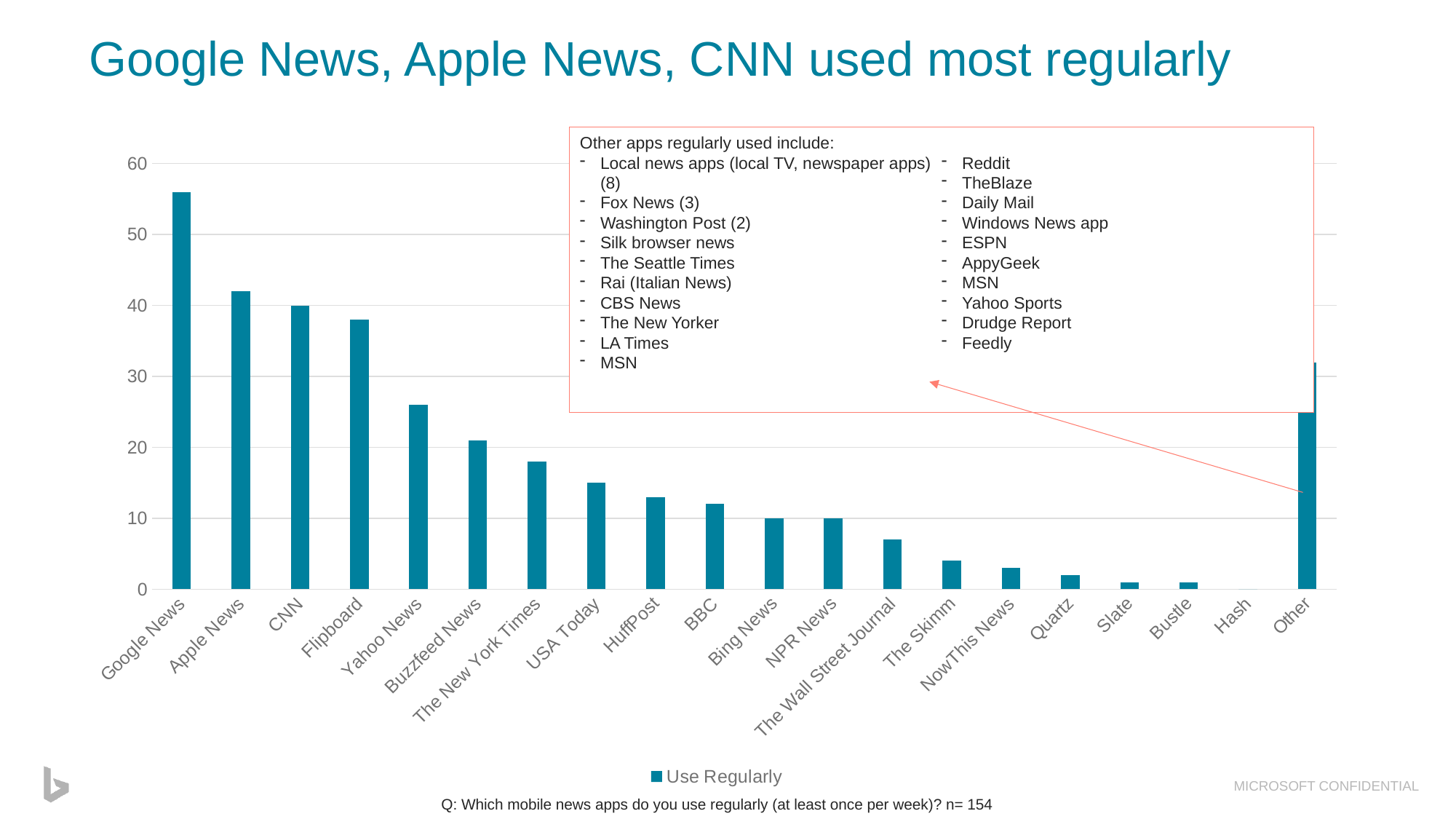

# Google News, Apple News, CNN used most regularly
Other apps regularly used include:
Local news apps (local TV, newspaper apps) (8)
Fox News (3)
Washington Post (2)
Silk browser news
The Seattle Times
Rai (Italian News)
CBS News
The New Yorker
LA Times
MSN

Reddit
TheBlaze
Daily Mail
Windows News app
ESPN
AppyGeek
MSN
Yahoo Sports
Drudge Report
Feedly

### Chart

| Category | Use Regularly |
|---|---|
| Google News | 56.0 |
| Apple News | 42.0 |
| CNN | 40.0 |
| Flipboard | 38.0 |
| Yahoo News | 26.0 |
| Buzzfeed News | 21.0 |
| The New York Times | 18.0 |
| USA Today | 15.0 |
| HuffPost | 13.0 |
| BBC | 12.0 |
| Bing News | 10.0 |
| NPR News | 10.0 |
| The Wall Street Journal | 7.0 |
| The Skimm | 4.0 |
| NowThis News | 3.0 |
| Quartz | 2.0 |
| Slate | 1.0 |
| Bustle | 1.0 |
| Hash | 0.0 |
| Other | 32.0 |
Q: Which mobile news apps do you use regularly (at least once per week)? n= 154